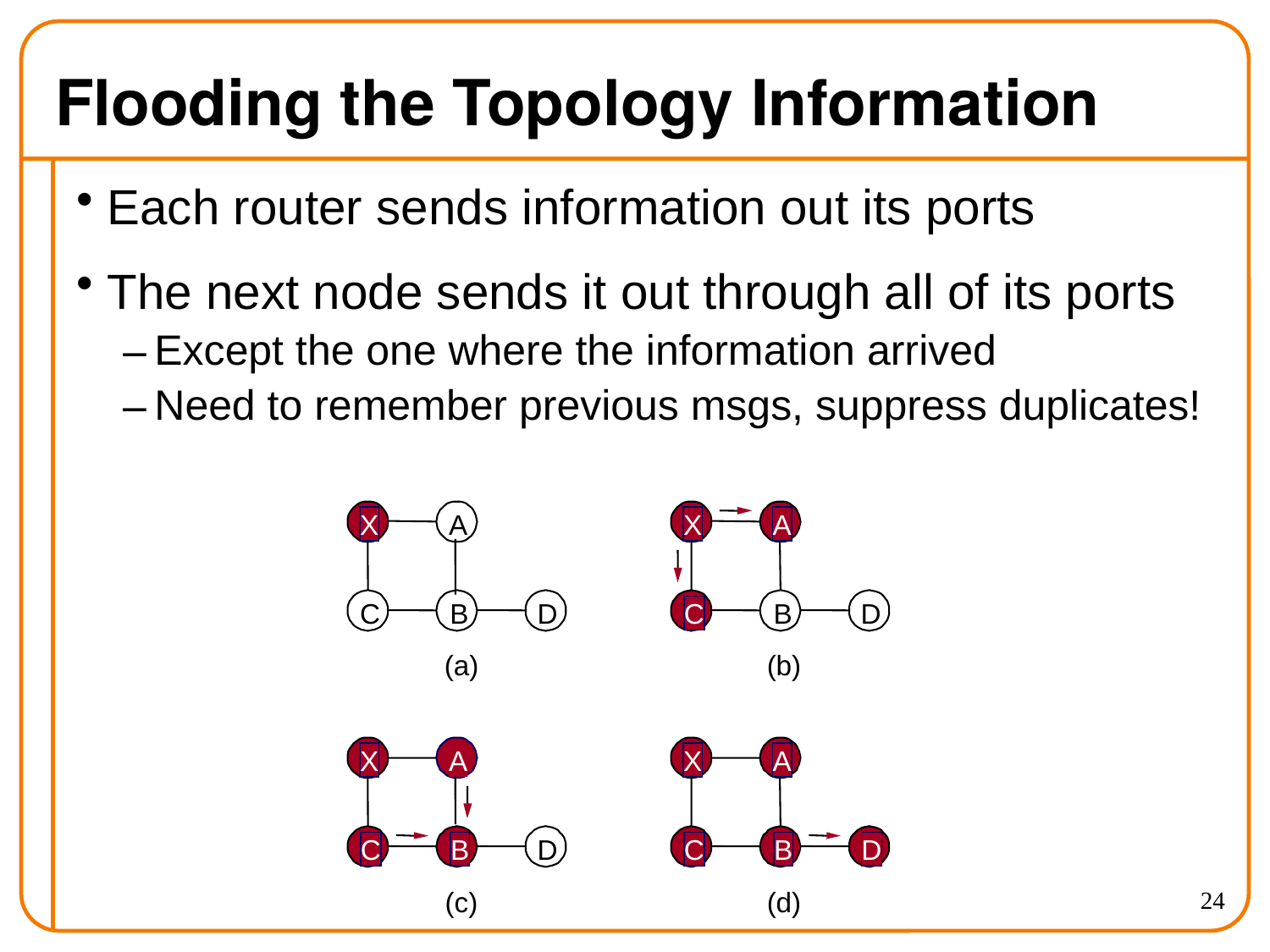

# Flooding the Topology Information
Each router sends information out its ports
The next node sends it out through all of its ports
Except the one where the information arrived
Need to remember previous msgs, suppress duplicates!

X
A

C
B
D

(a)

X

A

C
B
D

(b)

X
A

C

B
D

(c)

X
A

C
B

D

(d)
24